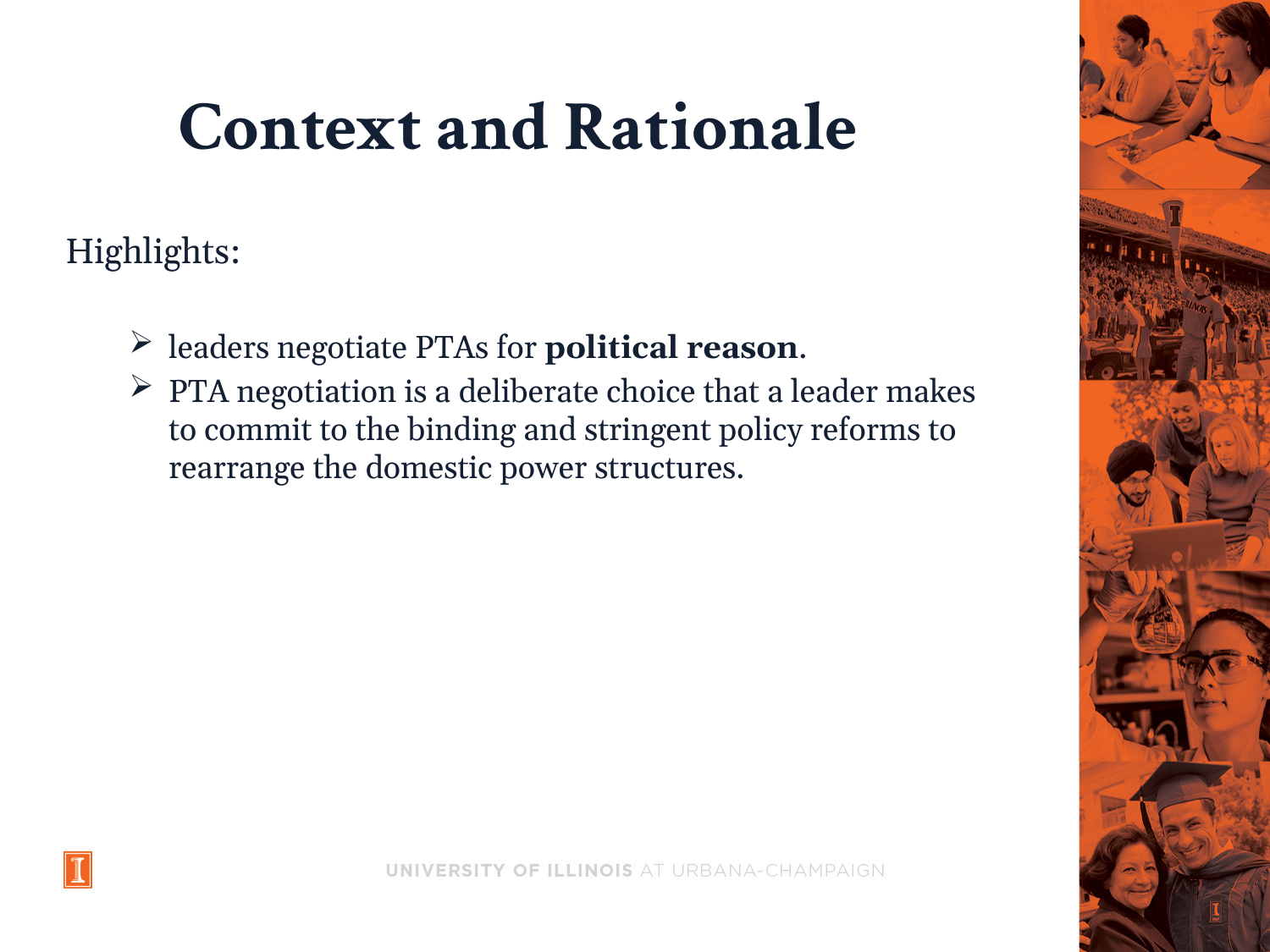

# Context and Rationale
Highlights:

leaders negotiate PTAs for political reason.
PTA negotiation is a deliberate choice that a leader makes to commit to the binding and stringent policy reforms to rearrange the domestic power structures.